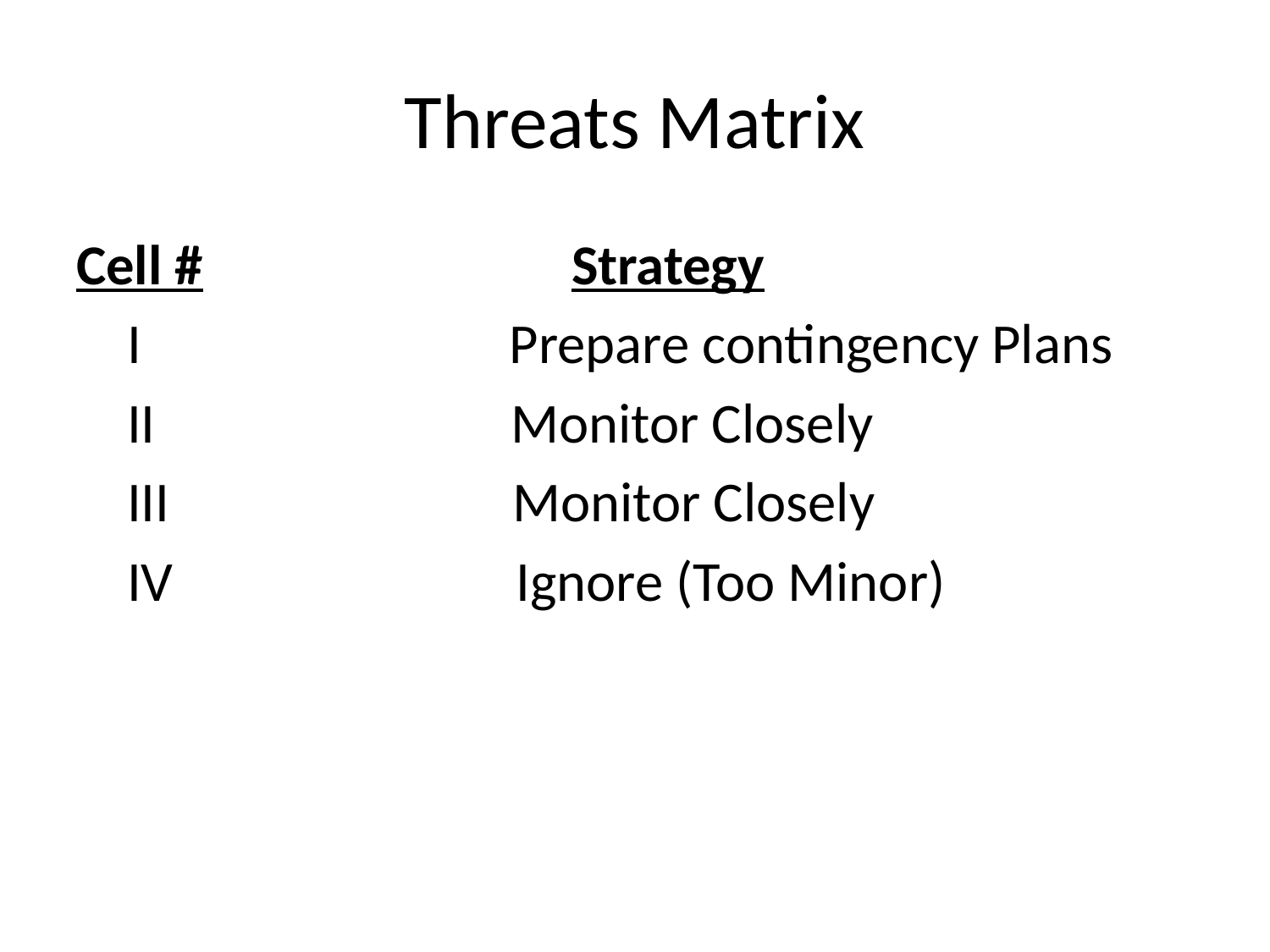

# Threats Matrix
Cell #                             Strategy
    I                             Prepare contingency Plans
    II                            Monitor Closely
    III                           Monitor Closely
    IV                           Ignore (Too Minor)